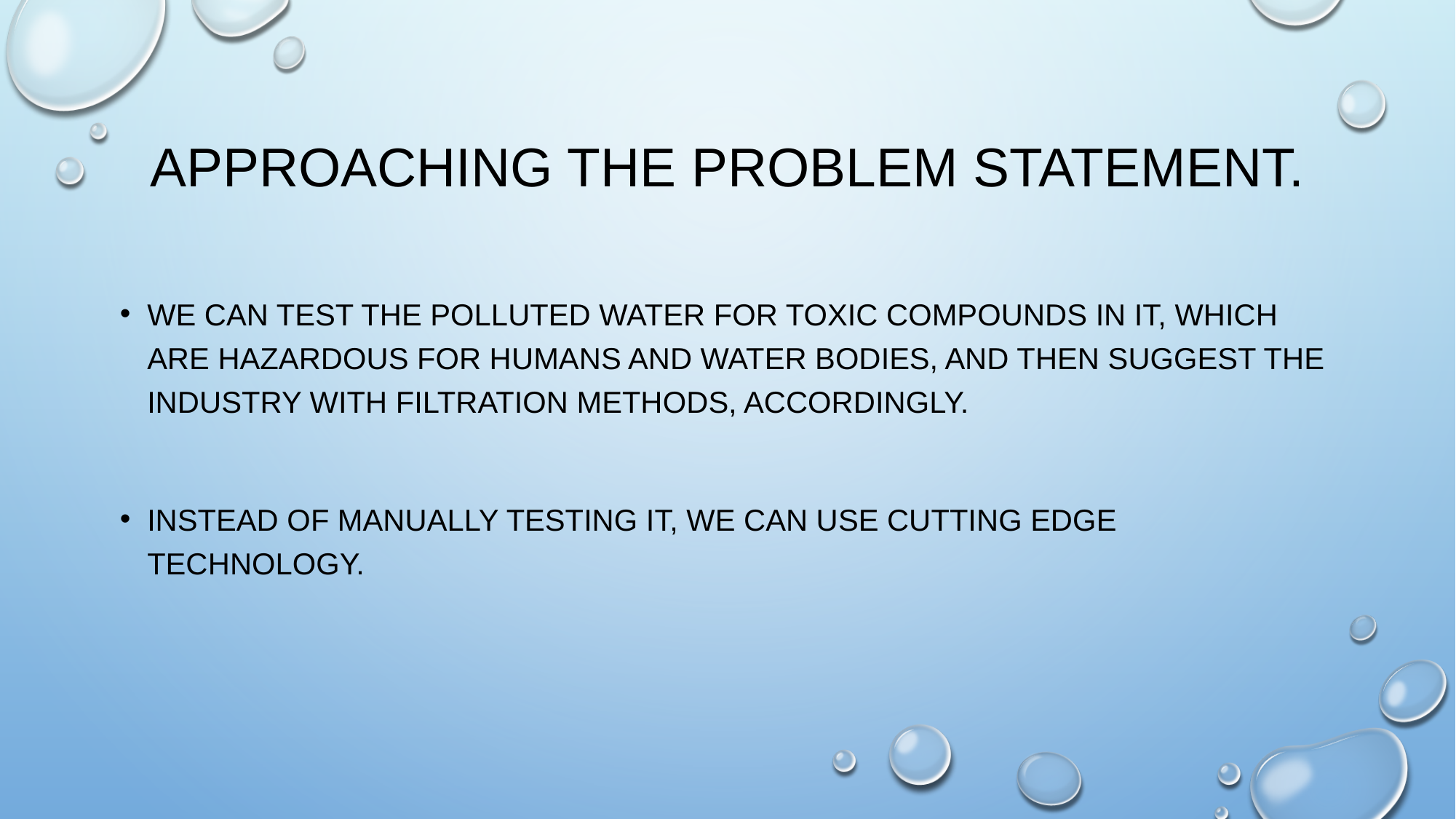

# Approaching the problem statement.
We can test the polluted water for toxic compounds in it, which are hazardous for humans and water bodies, and then suggest the industry with filtration methods, accordingly.

Instead of manually testing it, we can use cutting edge technology.